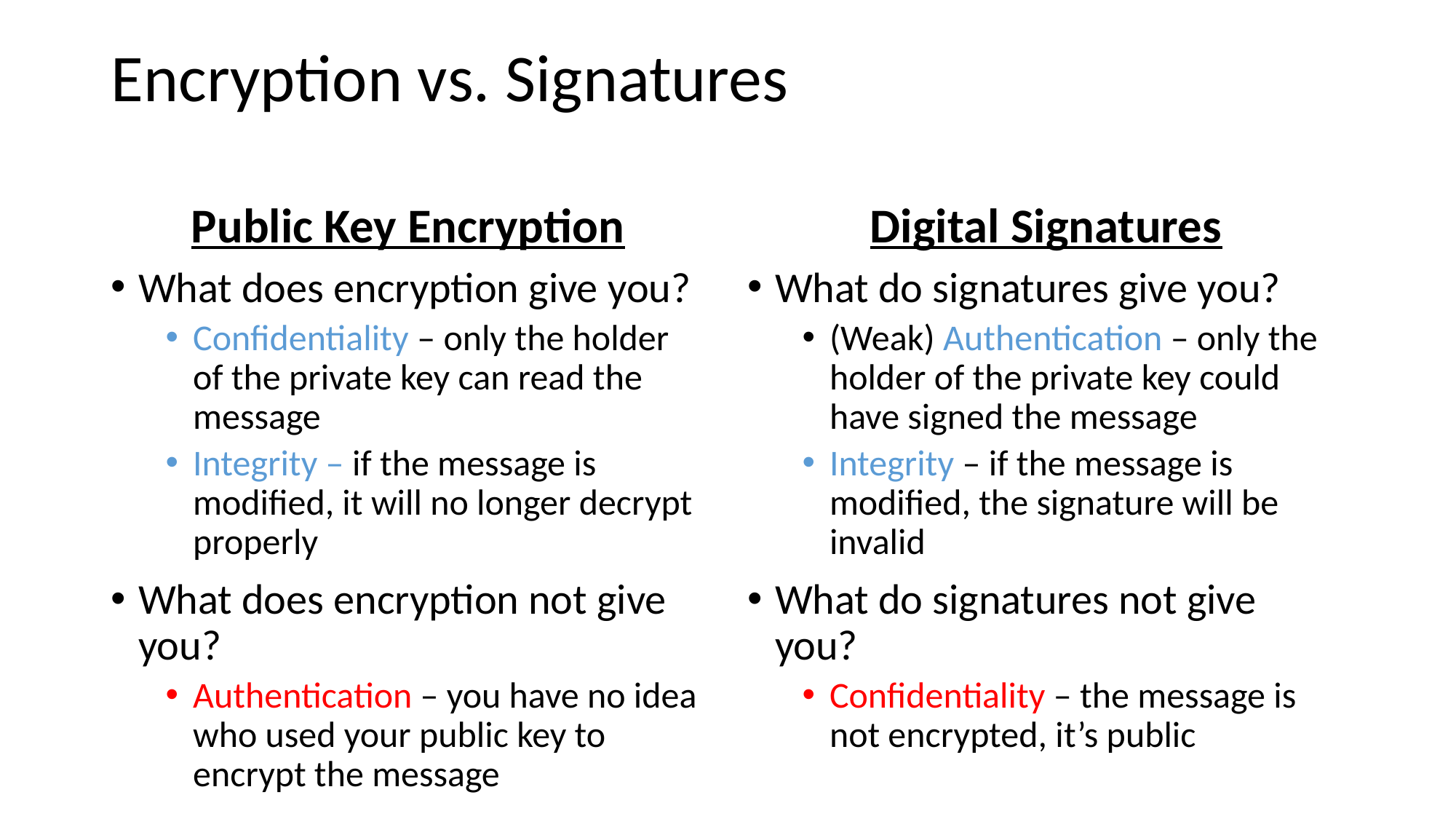

# Encryption vs. Signatures
Public Key Encryption
Digital Signatures
What does encryption give you?
Confidentiality – only the holder of the private key can read the message
Integrity – if the message is modified, it will no longer decrypt properly
What does encryption not give you?
Authentication – you have no idea who used your public key to encrypt the message
What do signatures give you?
(Weak) Authentication – only the holder of the private key could have signed the message
Integrity – if the message is modified, the signature will be invalid
What do signatures not give you?
Confidentiality – the message is not encrypted, it’s public